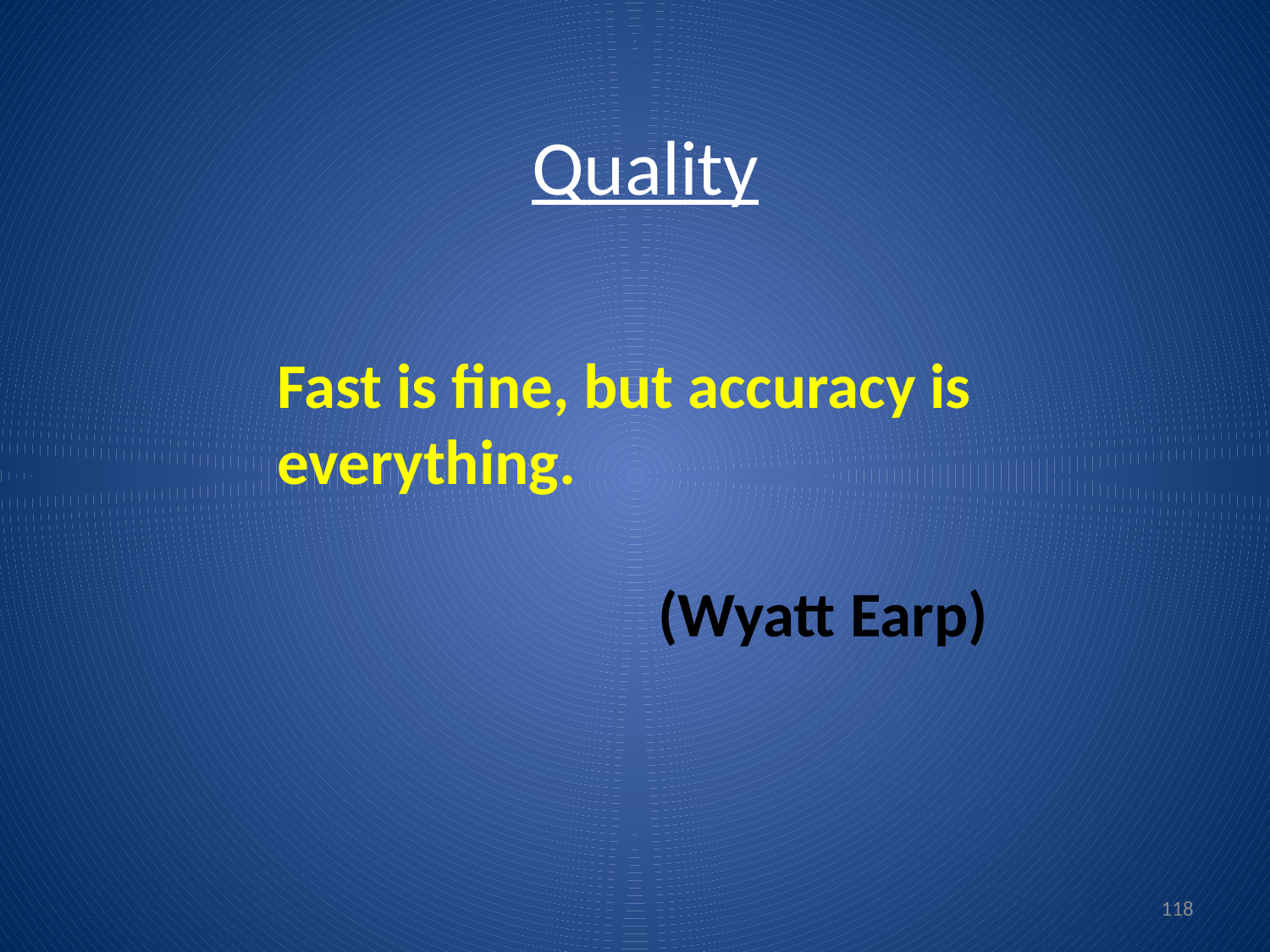

Quality
Fast is fine, but accuracy is everything.

			(Wyatt Earp)
118